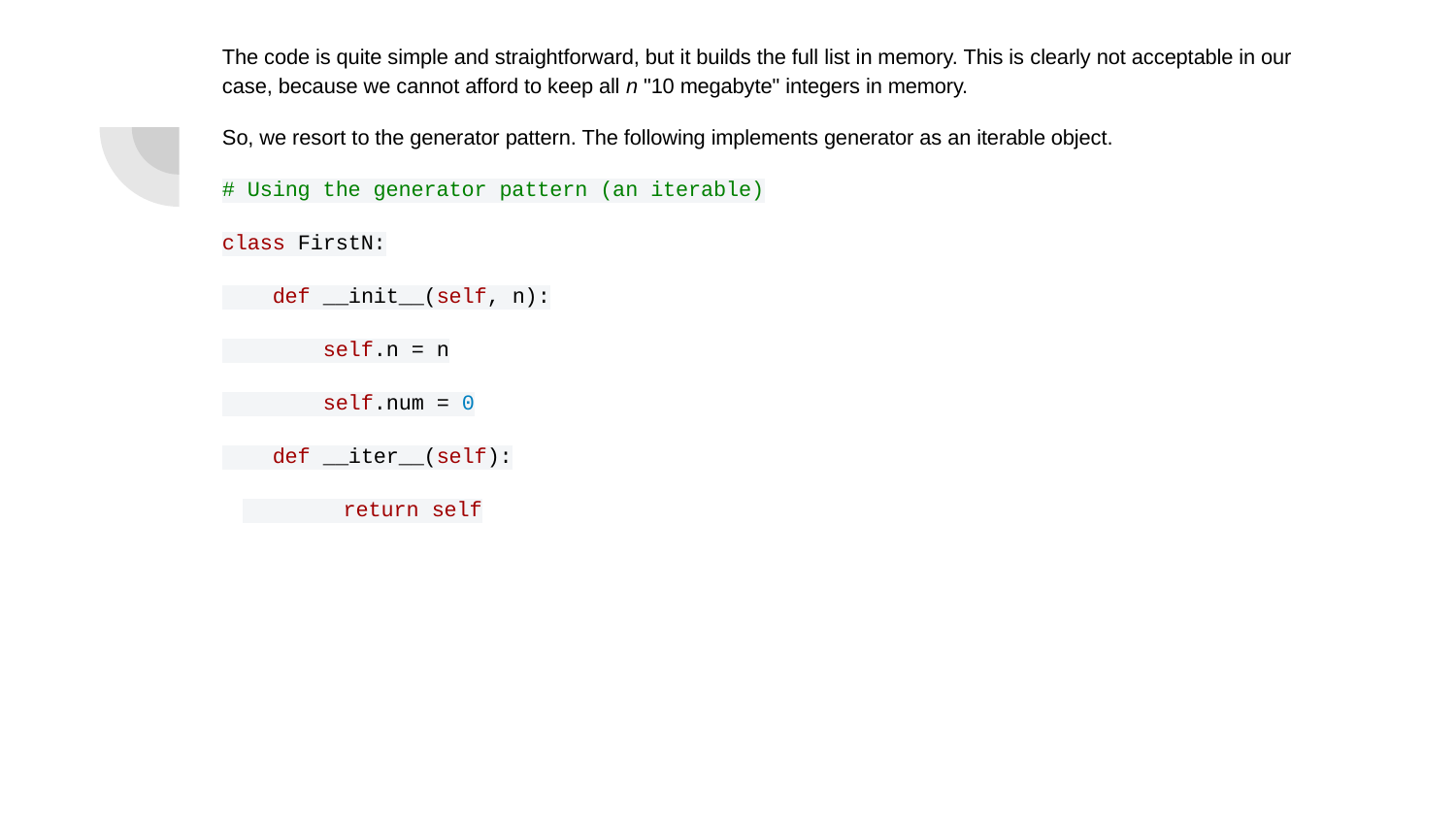

The code is quite simple and straightforward, but it builds the full list in memory. This is clearly not acceptable in our case, because we cannot afford to keep all n "10 megabyte" integers in memory.
So, we resort to the generator pattern. The following implements generator as an iterable object.
# Using the generator pattern (an iterable)
class FirstN:
    def __init__(self, n):
        self.n = n
        self.num = 0
    def __iter__(self):
        return self